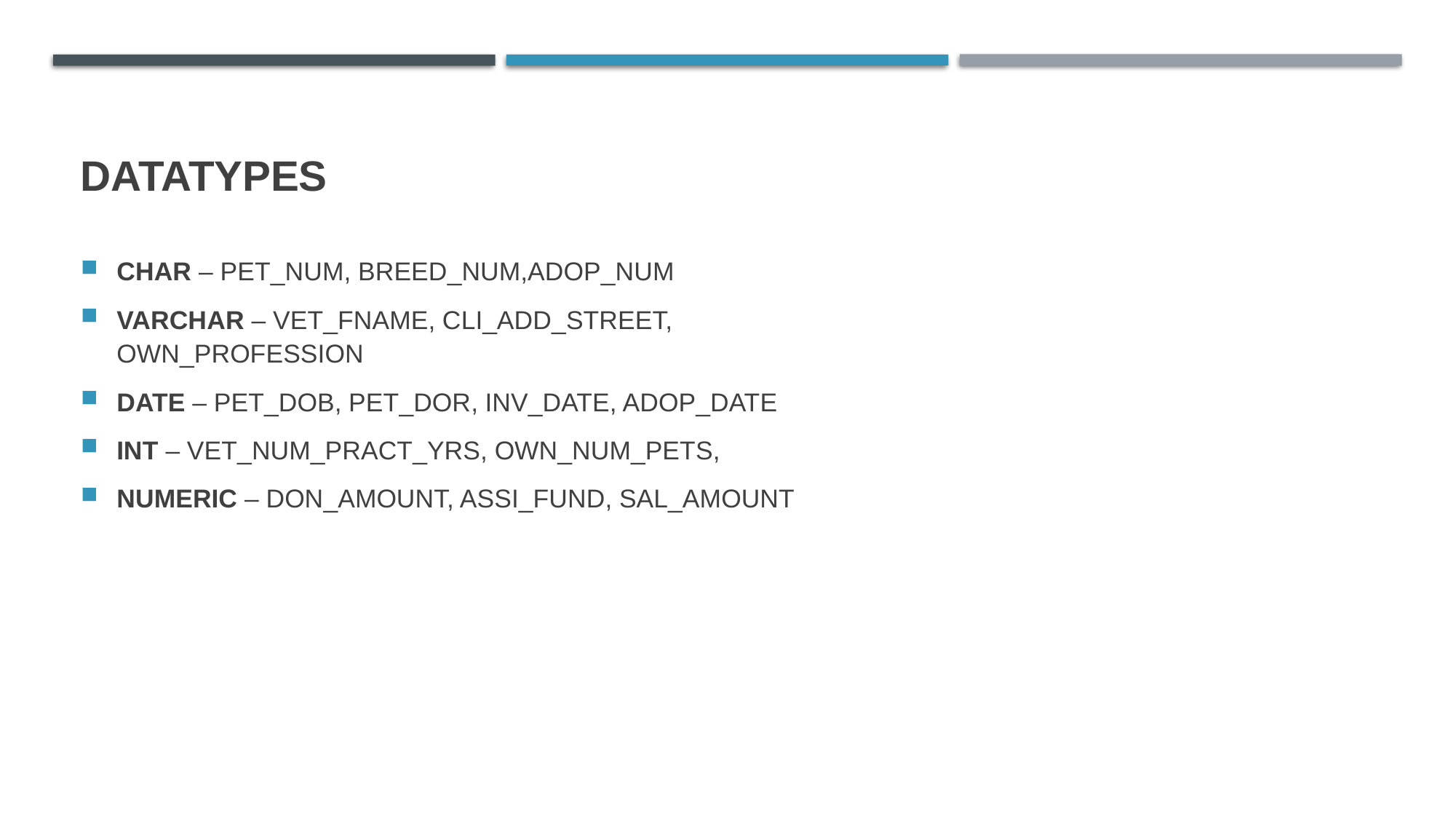

# Datatypes
CHAR – PET_NUM, BREED_NUM,ADOP_NUM
VARCHAR – VET_FNAME, CLI_ADD_STREET, OWN_PROFESSION
DATE – PET_DOB, PET_DOR, INV_DATE, ADOP_DATE
INT – VET_NUM_PRACT_YRS, OWN_NUM_PETS,
NUMERIC – DON_AMOUNT, ASSI_FUND, SAL_AMOUNT